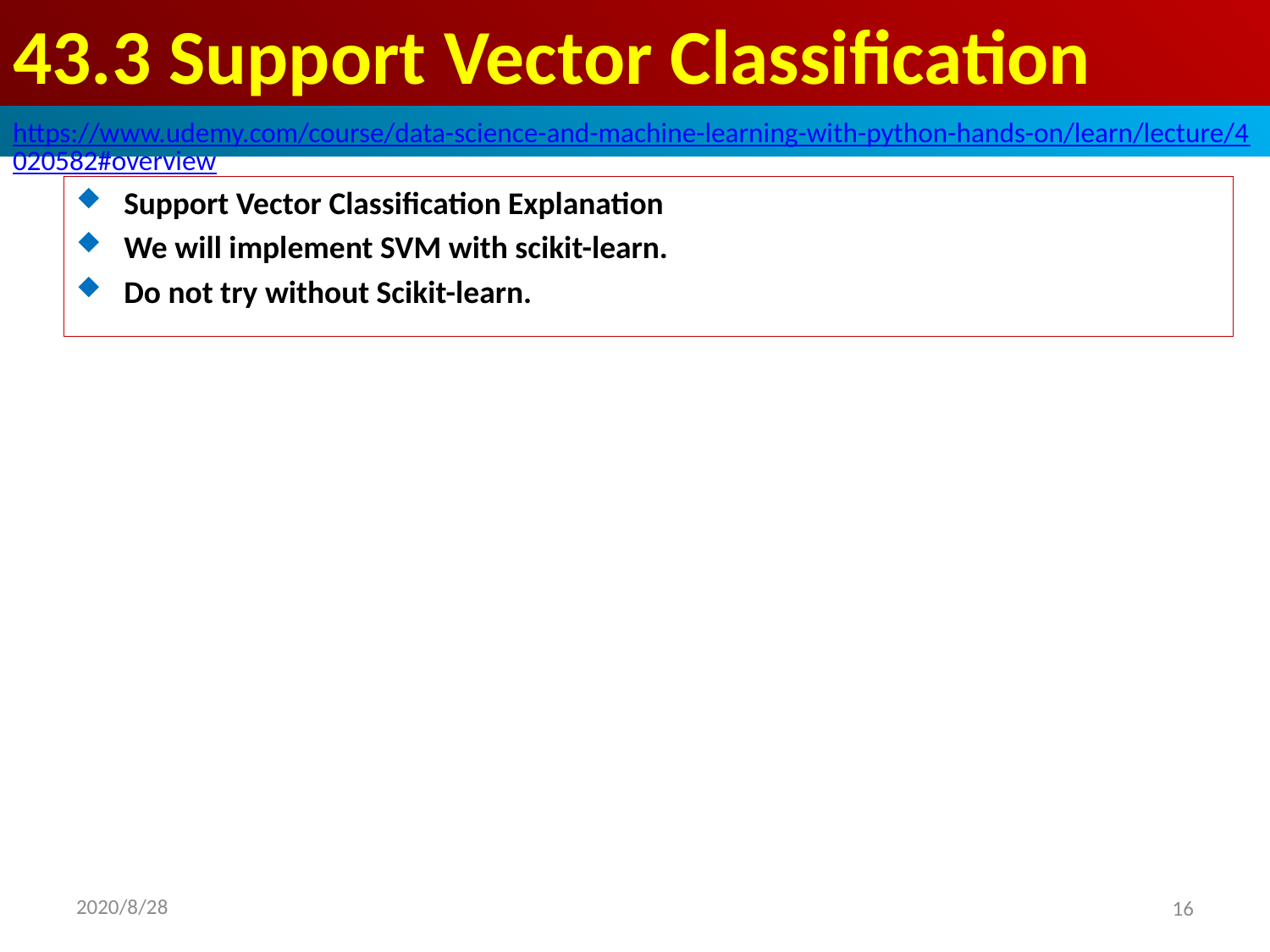

# 43.3 Support Vector Classification
https://www.udemy.com/course/data-science-and-machine-learning-with-python-hands-on/learn/lecture/4020582#overview
Support Vector Classification Explanation
We will implement SVM with scikit-learn.
Do not try without Scikit-learn.
2020/8/28
16